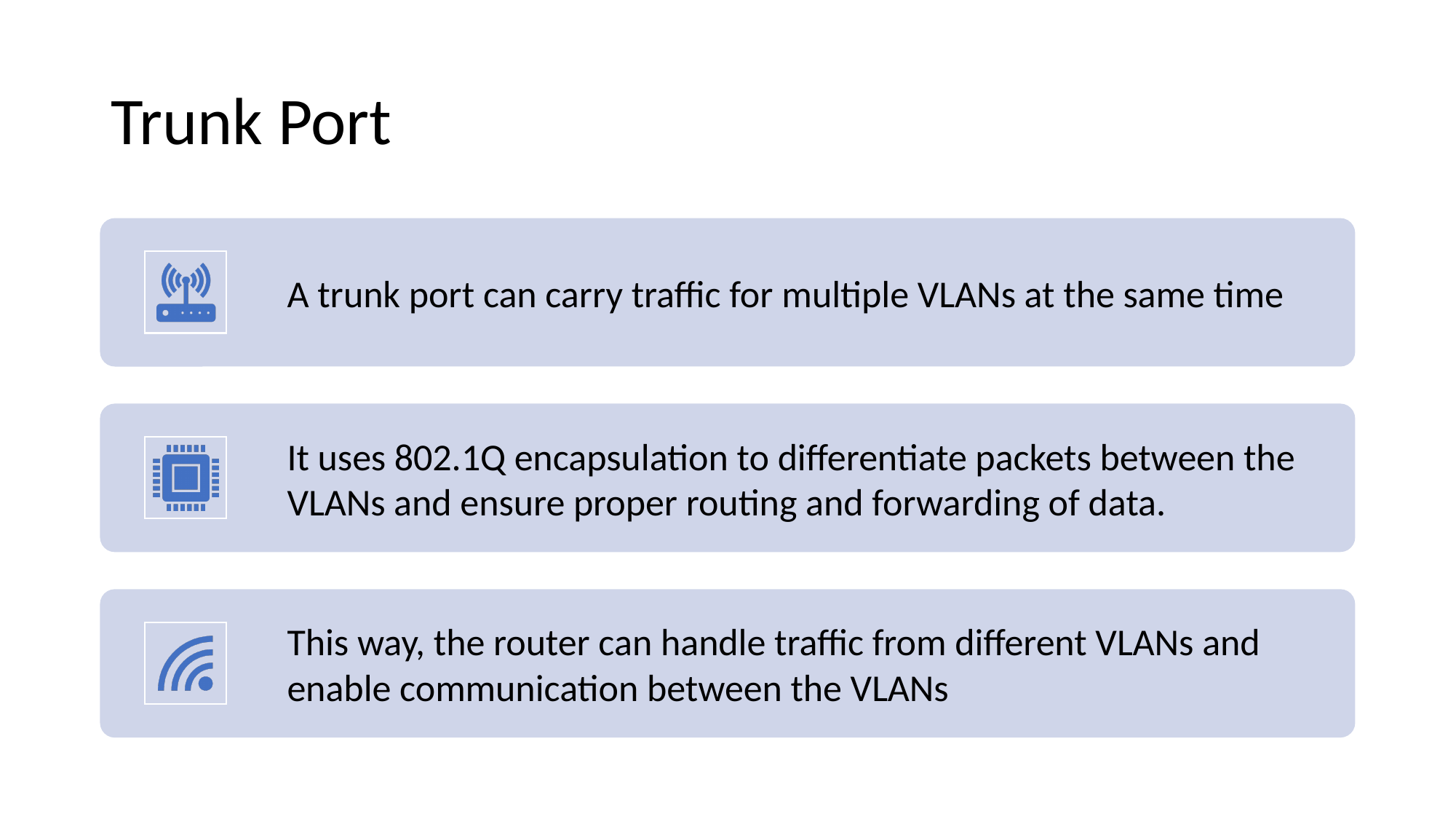

# Trunk Port
A trunk port can carry traffic for multiple VLANs at the same time
It uses 802.1Q encapsulation to differentiate packets between the VLANs and ensure proper routing and forwarding of data.
This way, the router can handle traffic from different VLANs and enable communication between the VLANs